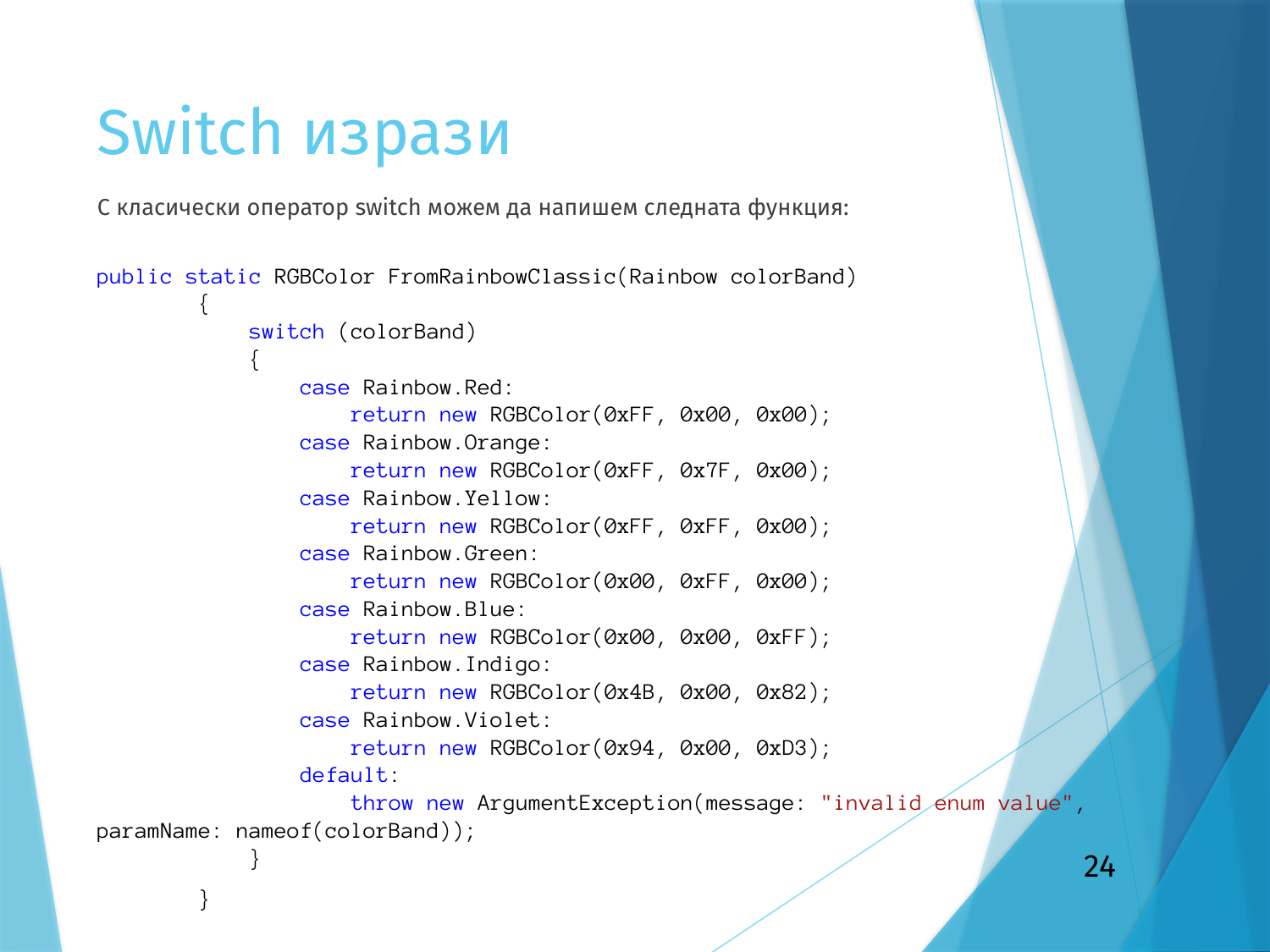

# Switch изрази
С класически оператор switch можем да напишем следната функция:

public static RGBColor FromRainbowClassic(Rainbow colorBand)
        {
            switch (colorBand)
            {
                case Rainbow.Red:
                    return new RGBColor(0xFF, 0x00, 0x00);
                case Rainbow.Orange:
                    return new RGBColor(0xFF, 0x7F, 0x00);
                case Rainbow.Yellow:
                    return new RGBColor(0xFF, 0xFF, 0x00);
                case Rainbow.Green:
                    return new RGBColor(0x00, 0xFF, 0x00);
                case Rainbow.Blue:
                    return new RGBColor(0x00, 0x00, 0xFF);
                case Rainbow.Indigo:
                    return new RGBColor(0x4B, 0x00, 0x82);
                case Rainbow.Violet:
                    return new RGBColor(0x94, 0x00, 0xD3);
                default:
                    throw new ArgumentException(message: "invalid enum value", paramName: nameof(colorBand));
            }
        }
24